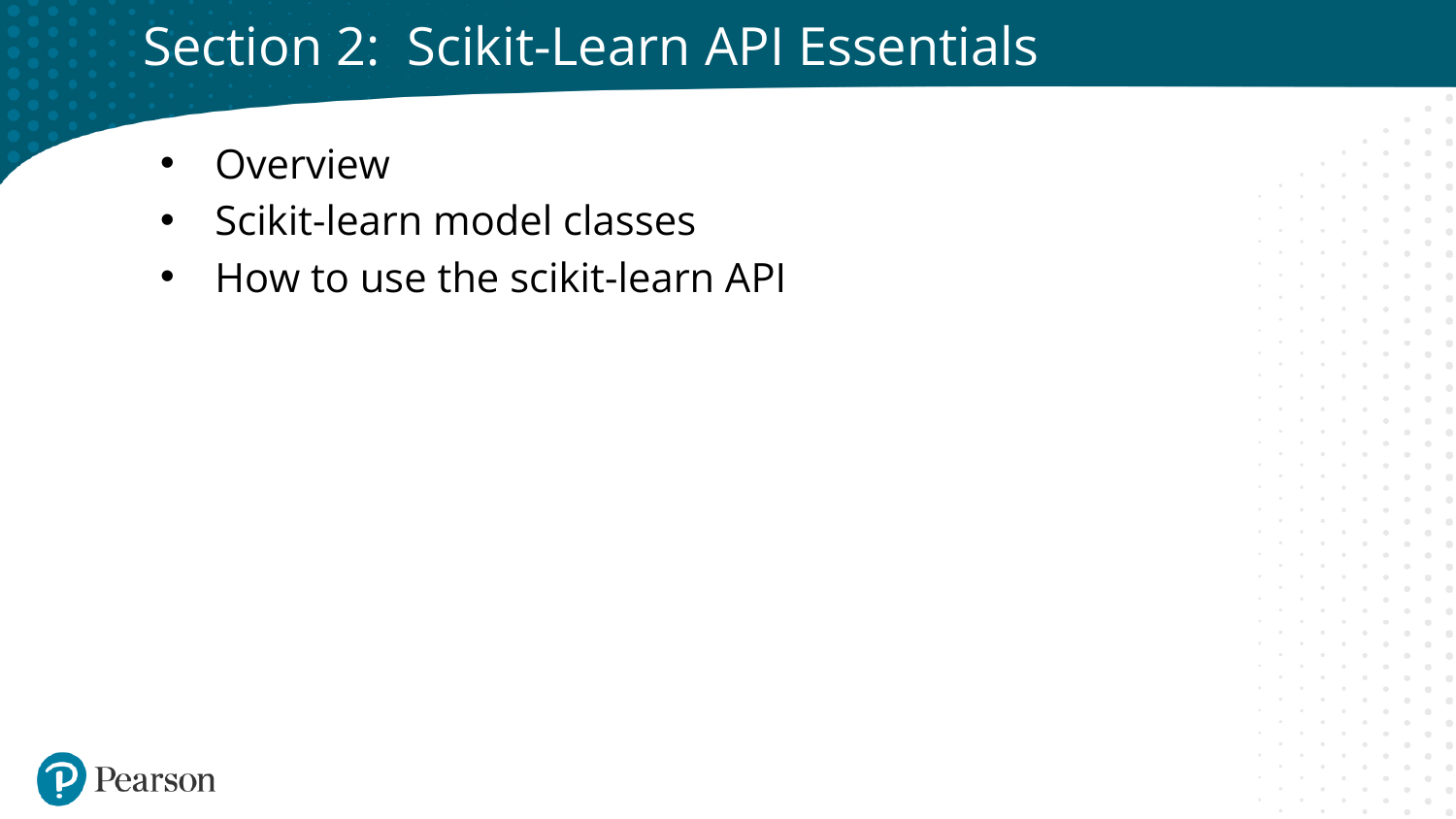

# Section 2:  Scikit-Learn API Essentials
Overview
Scikit-learn model classes
How to use the scikit-learn API